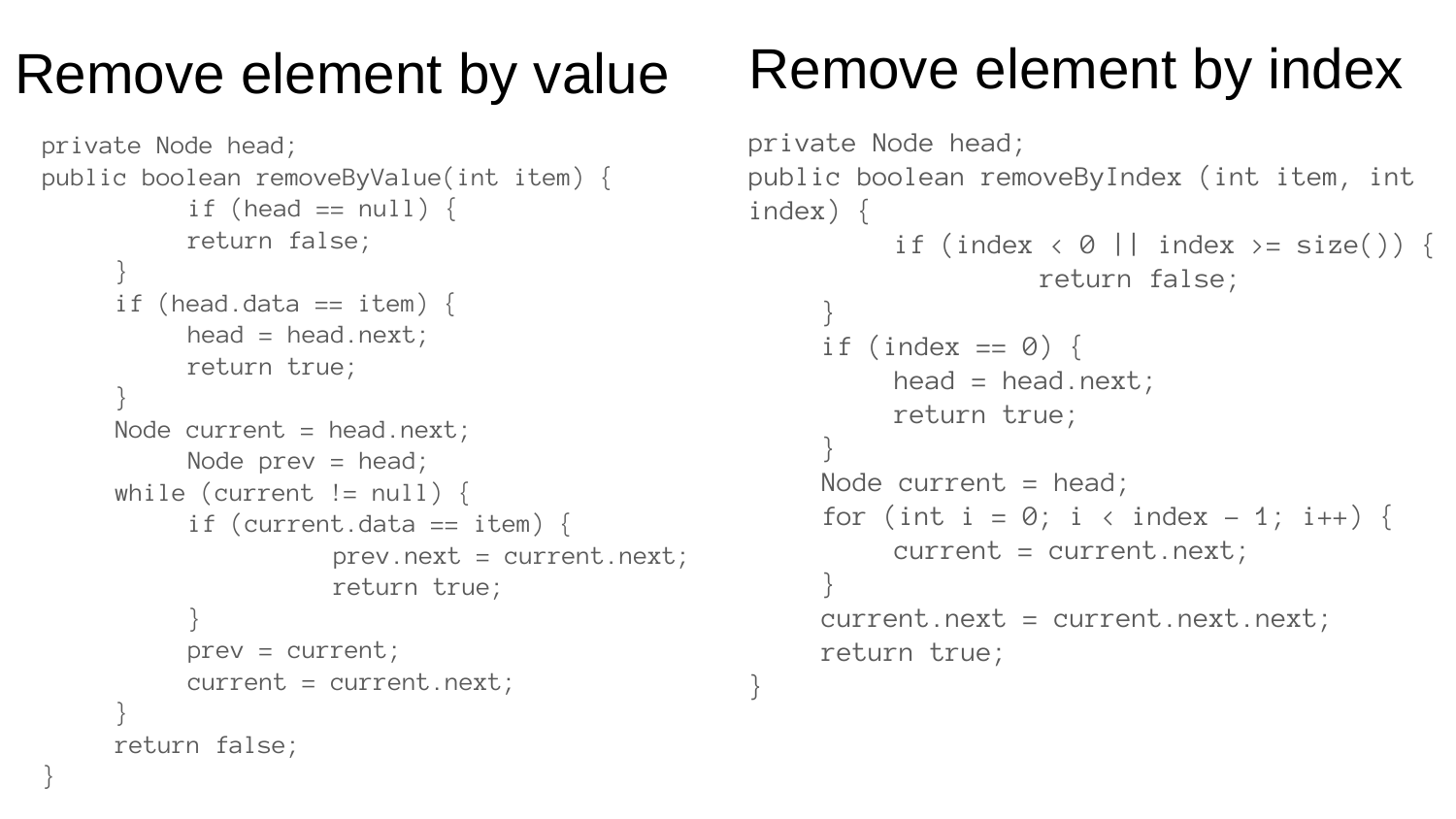

# Remove element by index
Remove element by value
private Node head;
public boolean removeByIndex (int item, int index) {
	if (index < 0 || index >= size()) {
		return false;
}
if (index == 0) {
	head = head.next;
	return true;
}
Node current = head;
for (int i = 0; i < index - 1; i++) {
	current = current.next;
}
current.next = current.next.next;
return true;
}

private Node head;
public boolean removeByValue(int item) {
	if (head == null) {
	return false;
}
if (head.data == item) {
	head = head.next;
	return true;
}
Node current = head.next;
	Node prev = head;
while (current != null) {
	if (current.data == item) {
		prev.next = current.next;
		return true;
}
prev = current;
current = current.next;
}
return false;
}